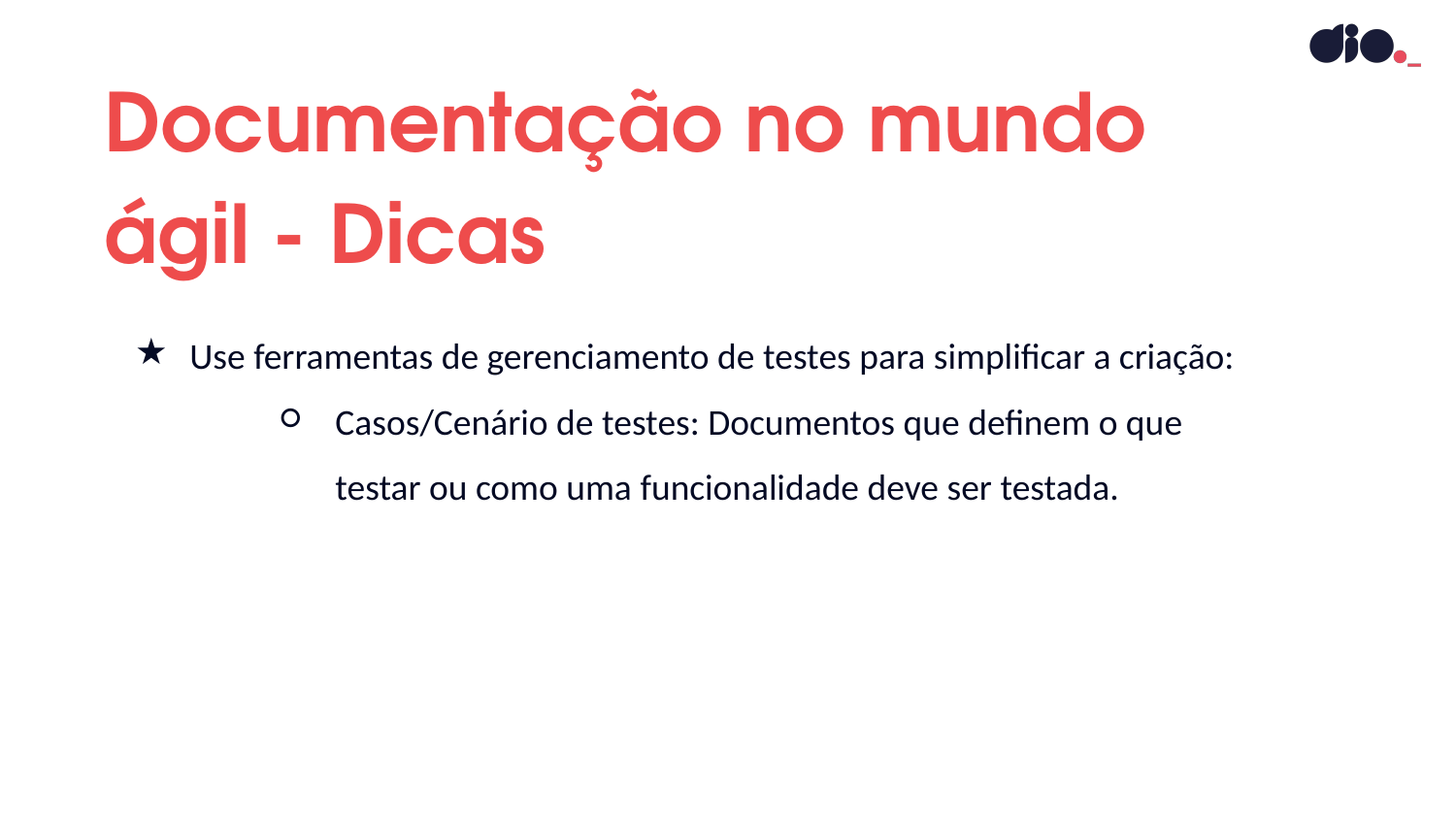

Documentação no mundo ágil - Dicas
Use ferramentas de gerenciamento de testes para simplificar a criação:
Casos/Cenário de testes: Documentos que definem o que testar ou como uma funcionalidade deve ser testada.